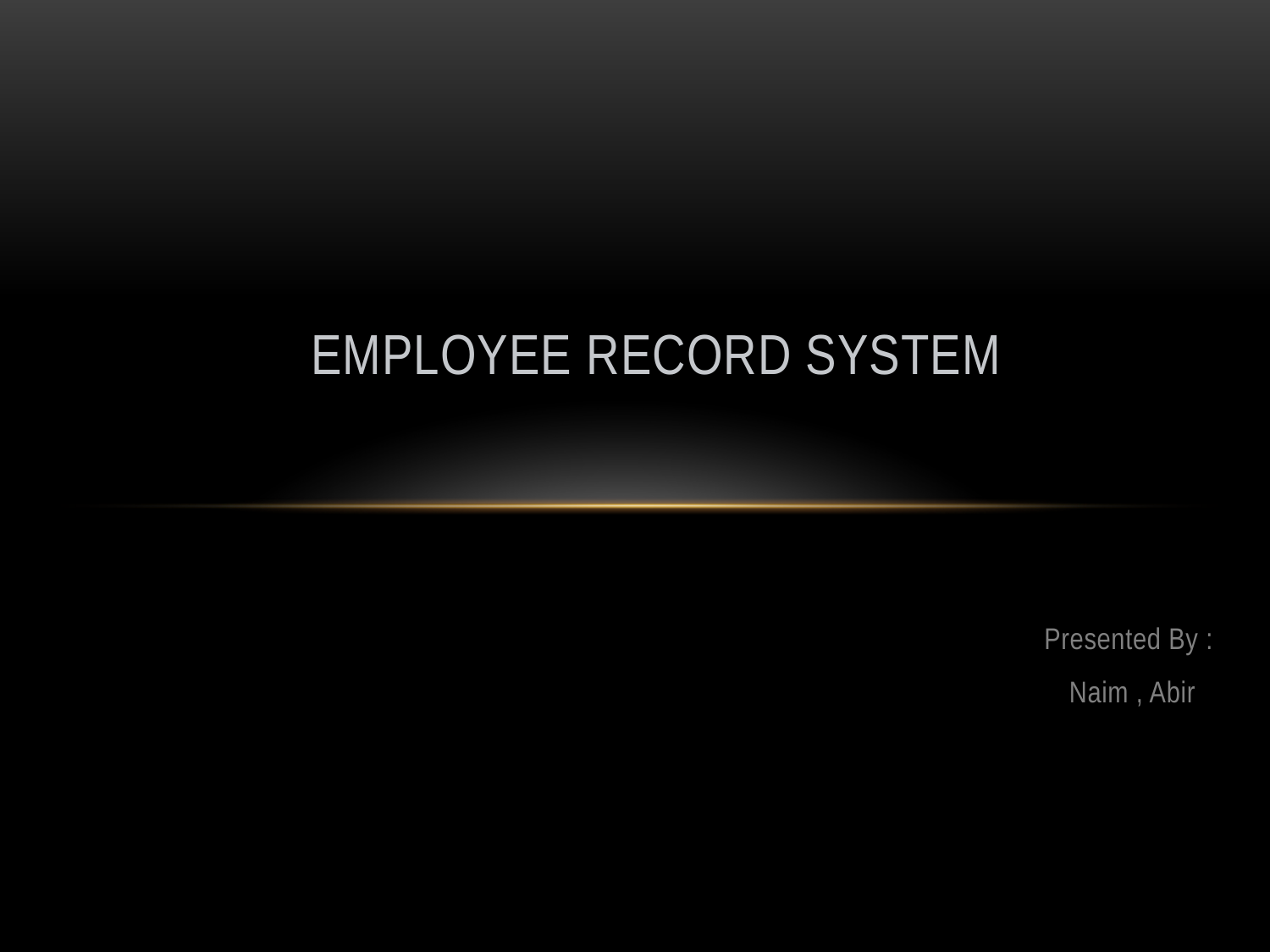

# Employee Record System
Presented By :
Naim , Abir